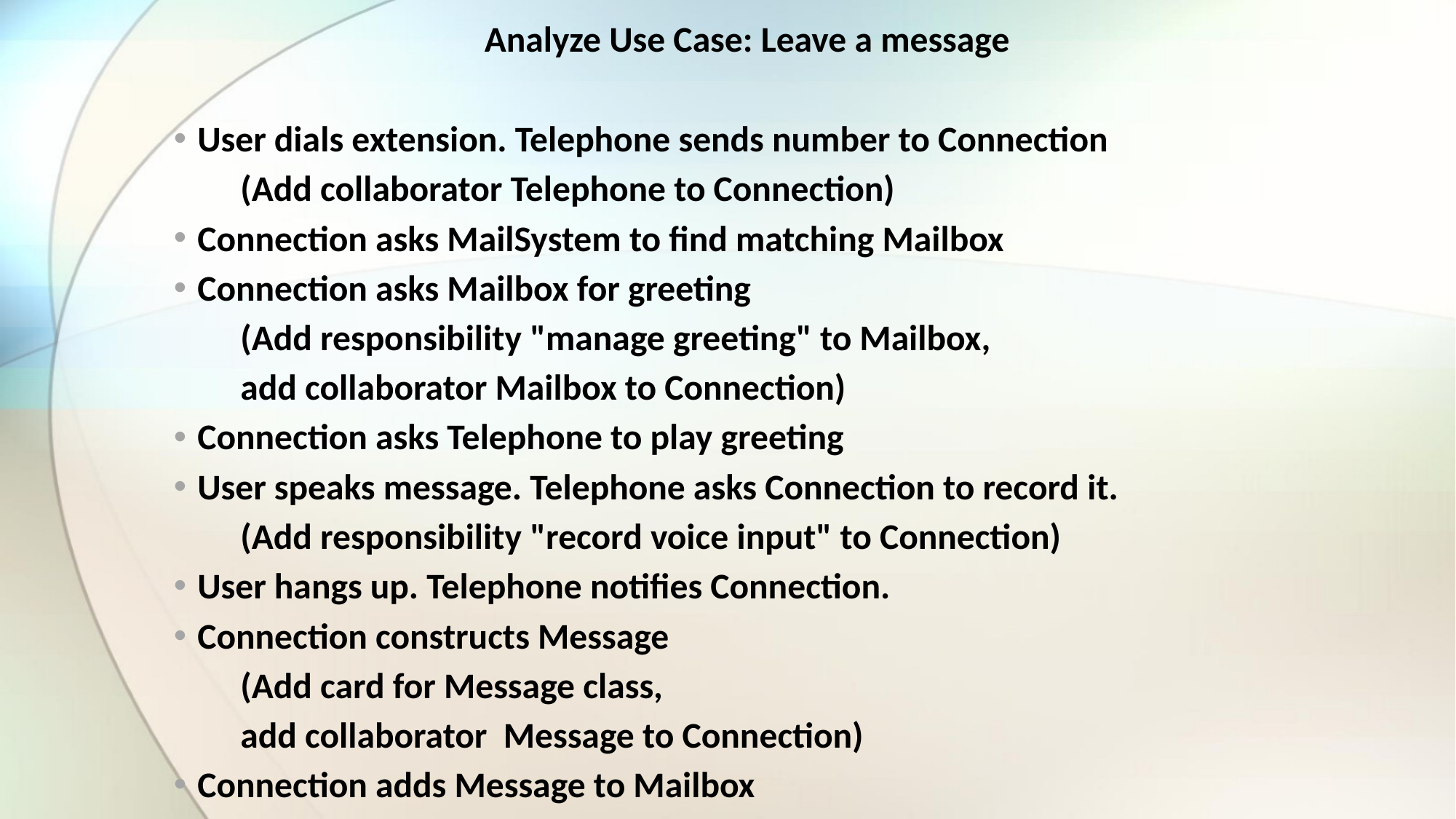

Analyze Use Case: Leave a message

User dials extension. Telephone sends number to Connection
	(Add collaborator Telephone to Connection)
Connection asks MailSystem to find matching Mailbox
Connection asks Mailbox for greeting
	(Add responsibility "manage greeting" to Mailbox,
	add collaborator Mailbox to Connection)
Connection asks Telephone to play greeting
User speaks message. Telephone asks Connection to record it.
	(Add responsibility "record voice input" to Connection)
User hangs up. Telephone notifies Connection.
Connection constructs Message
	(Add card for Message class,
	add collaborator  Message to Connection)
Connection adds Message to Mailbox